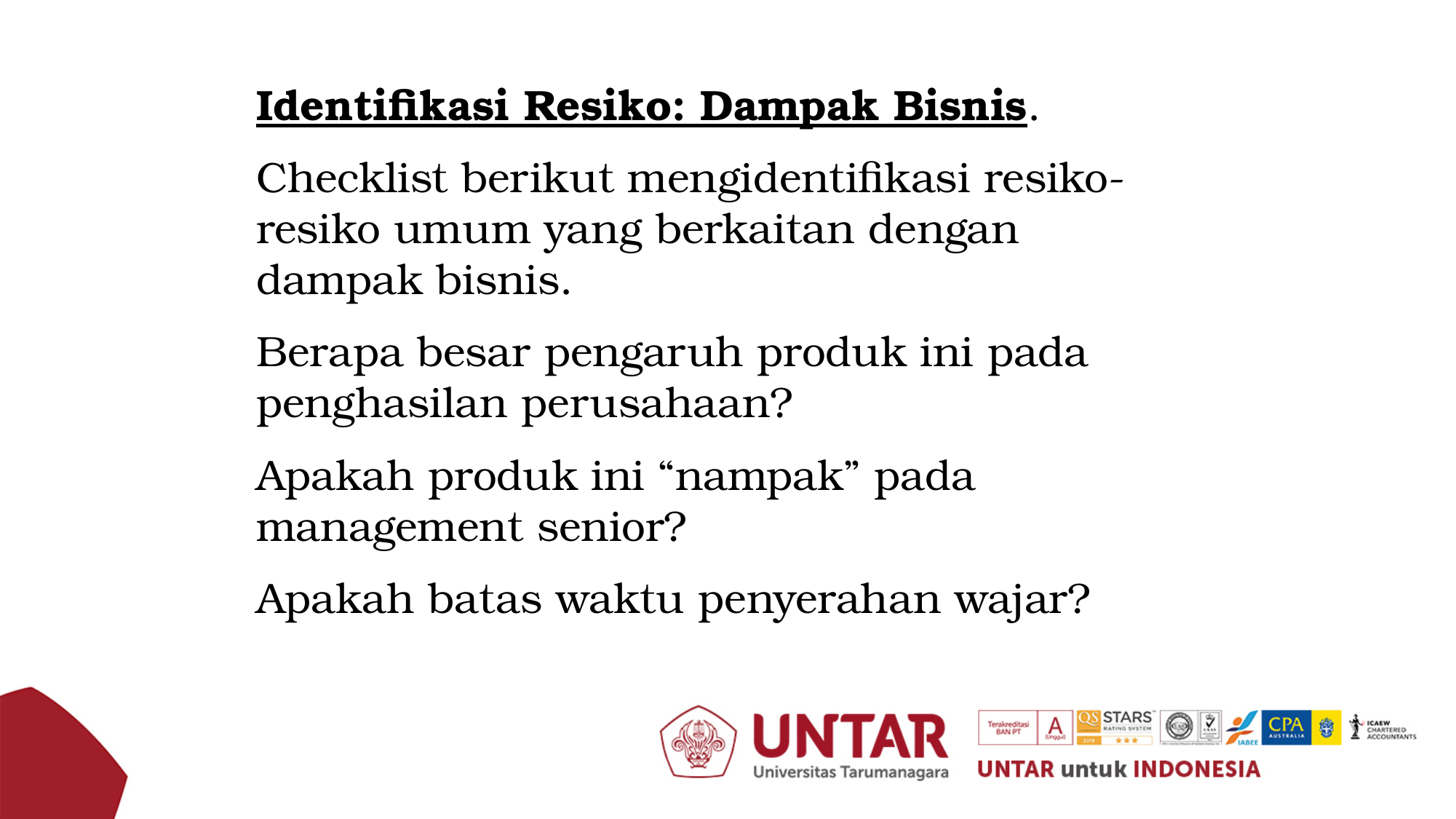

Identifikasi Resiko: Dampak Bisnis.
Checklist berikut mengidentifikasi resiko-resiko umum yang berkaitan dengan dampak bisnis.
Berapa besar pengaruh produk ini pada penghasilan perusahaan?
Apakah produk ini “nampak” pada management senior?
Apakah batas waktu penyerahan wajar?